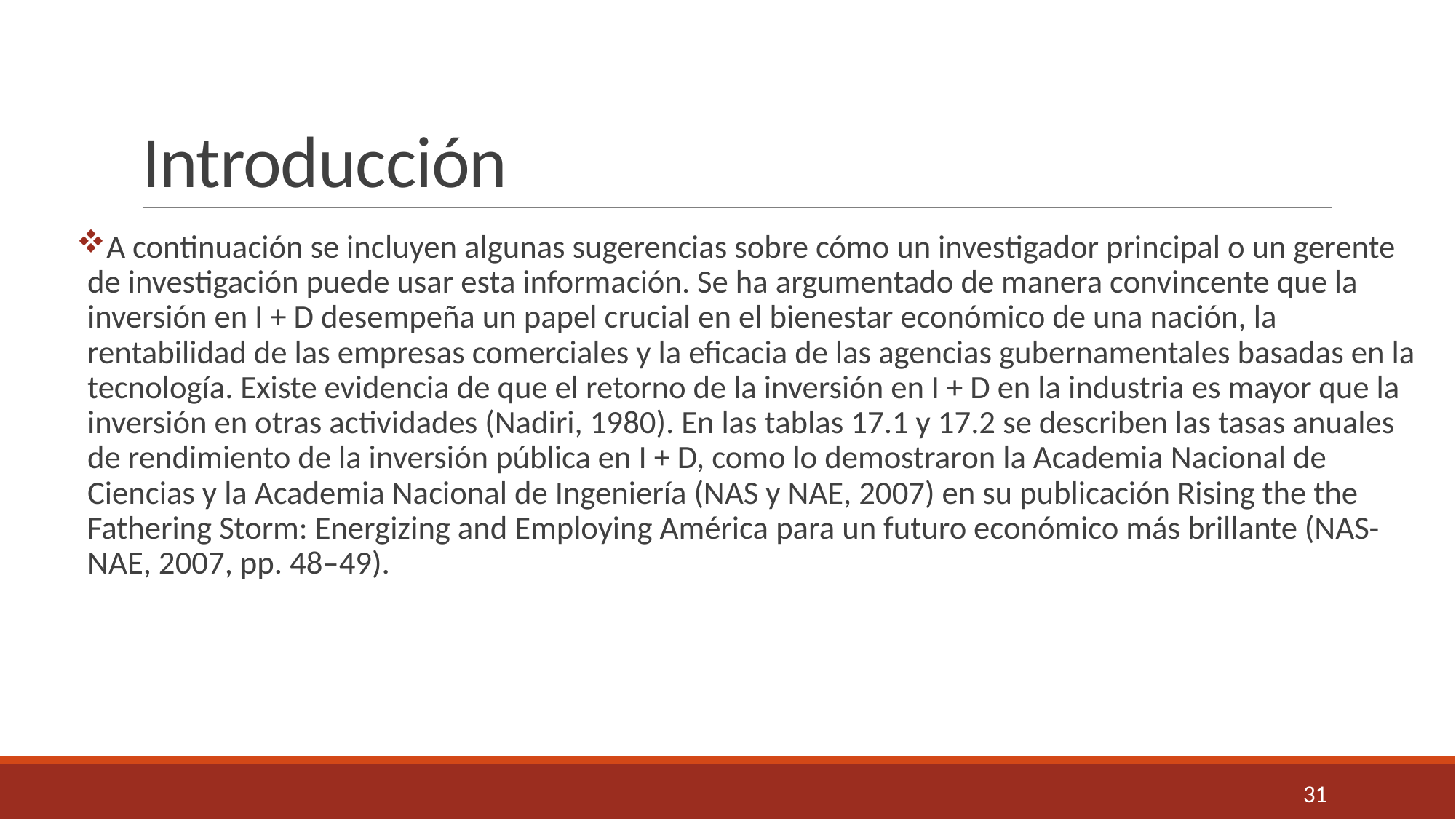

# Introducción
A continuación se incluyen algunas sugerencias sobre cómo un investigador principal o un gerente de investigación puede usar esta información. Se ha argumentado de manera convincente que la inversión en I + D desempeña un papel crucial en el bienestar económico de una nación, la rentabilidad de las empresas comerciales y la eficacia de las agencias gubernamentales basadas en la tecnología. Existe evidencia de que el retorno de la inversión en I + D en la industria es mayor que la inversión en otras actividades (Nadiri, 1980). En las tablas 17.1 y 17.2 se describen las tasas anuales de rendimiento de la inversión pública en I + D, como lo demostraron la Academia Nacional de Ciencias y la Academia Nacional de Ingeniería (NAS y NAE, 2007) en su publicación Rising the the Fathering Storm: Energizing and Employing América para un futuro económico más brillante (NAS-NAE, 2007, pp. 48–49).
31